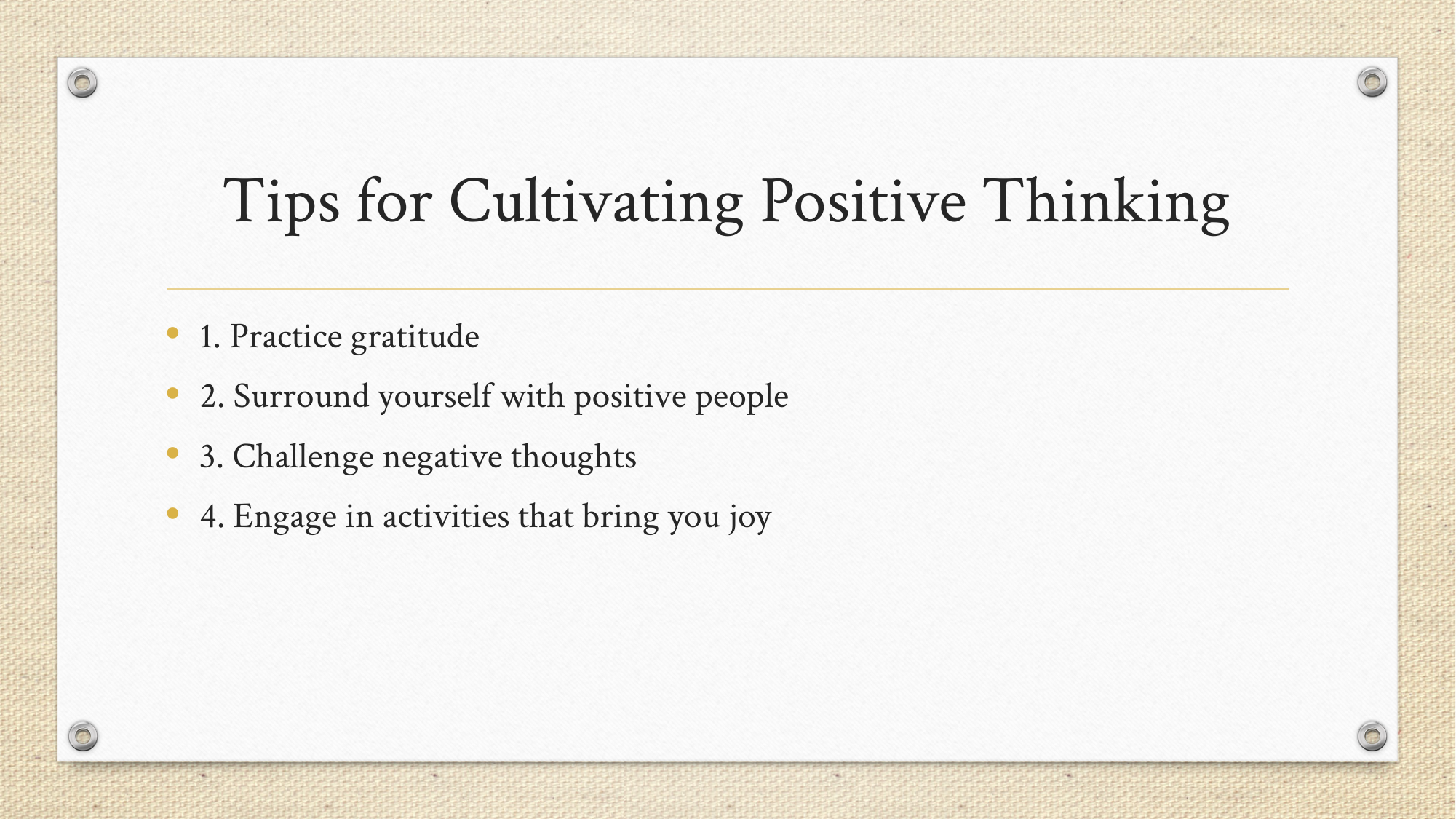

# Tips for Cultivating Positive Thinking
1. Practice gratitude
2. Surround yourself with positive people
3. Challenge negative thoughts
4. Engage in activities that bring you joy